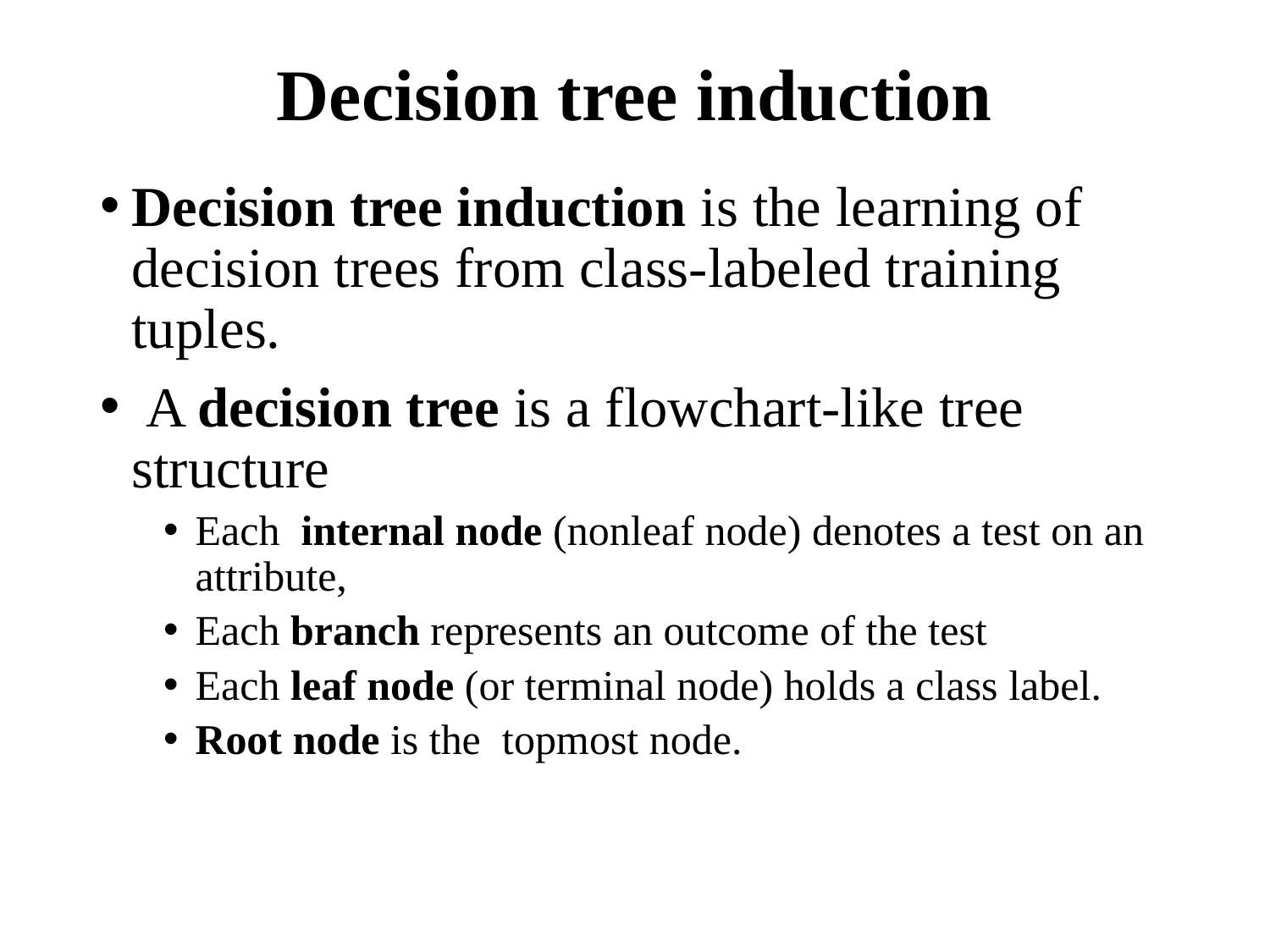

# Decision tree induction
Decision tree induction is the learning of decision trees from class-labeled training tuples.
 A decision tree is a flowchart-like tree structure
Each  internal node (nonleaf node) denotes a test on an attribute,
Each branch represents an outcome of the test
Each leaf node (or terminal node) holds a class label.
Root node is the  topmost node.